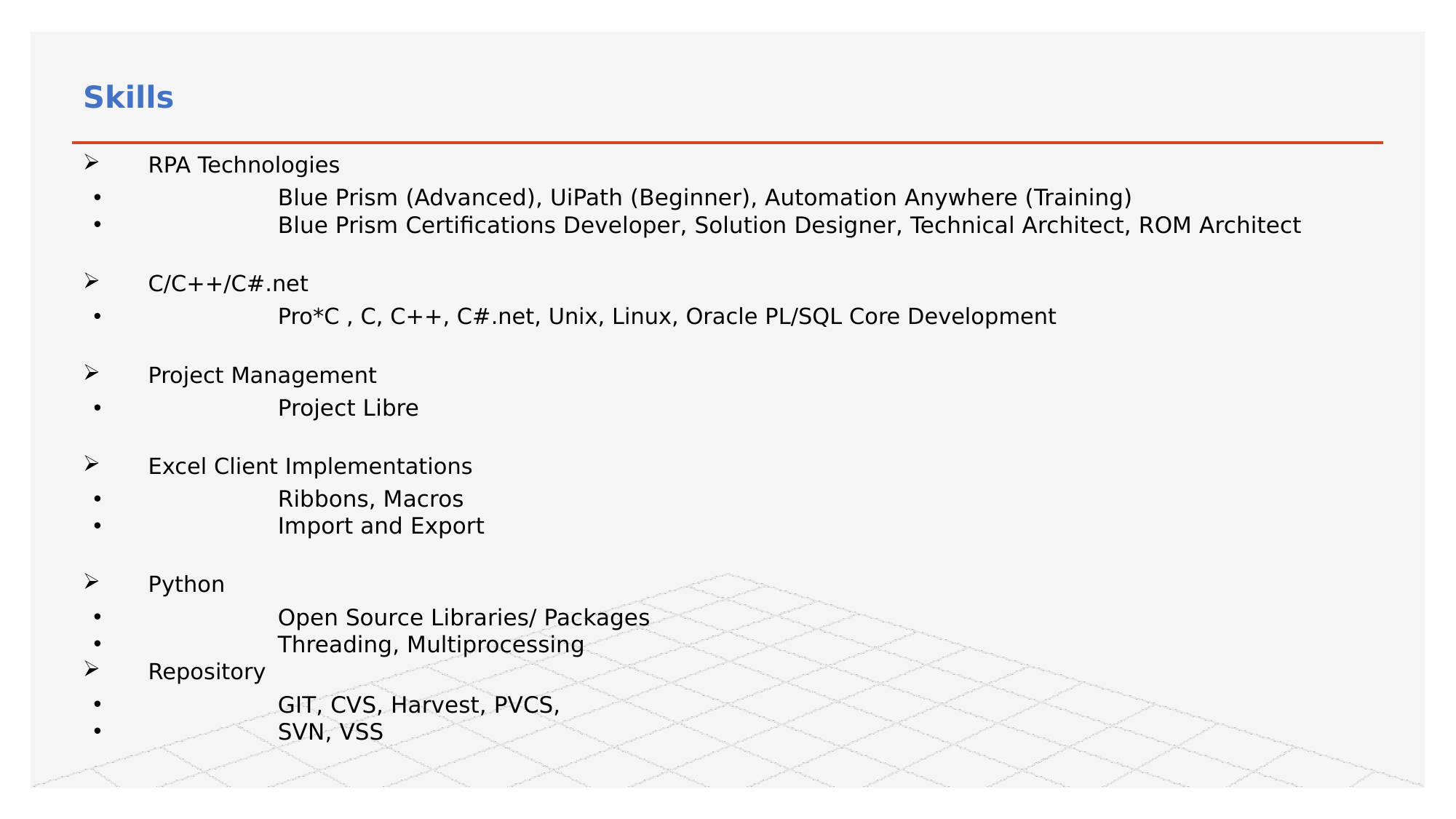

# Skills
RPA Technologies
Blue Prism (Advanced), UiPath (Beginner), Automation Anywhere (Training)
Blue Prism Certifications Developer, Solution Designer, Technical Architect, ROM Architect

C/C++/C#.net
Pro*C , C, C++, C#.net, Unix, Linux, Oracle PL/SQL Core Development

Project Management
Project Libre

Excel Client Implementations
Ribbons, Macros
Import and Export

Python
Open Source Libraries/ Packages
Threading, Multiprocessing
Repository
GIT, CVS, Harvest, PVCS,
SVN, VSS